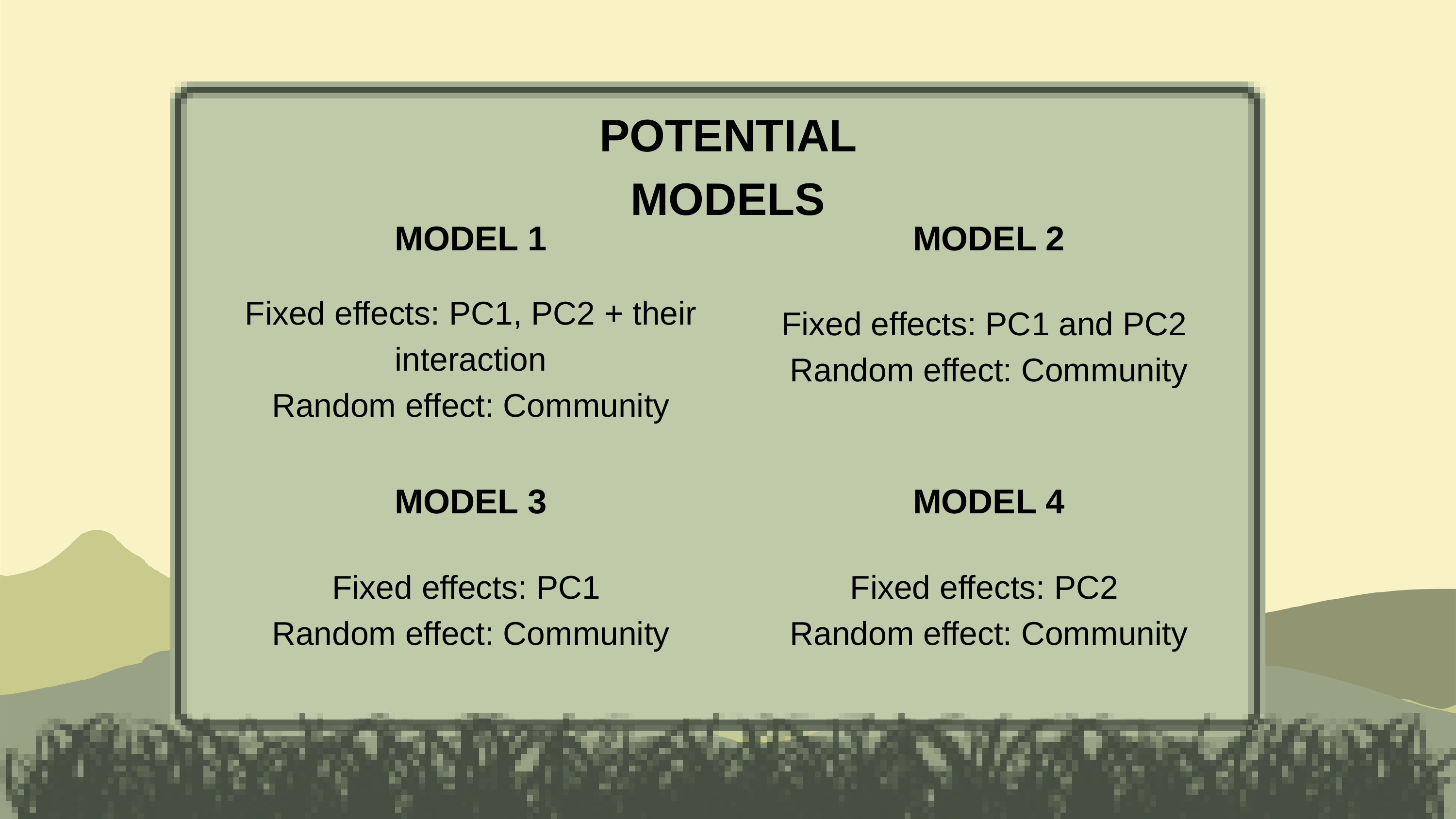

POTENTIAL MODELS
MODEL 1
MODEL 2

Fixed effects: PC1, PC2 + their interaction
Random effect: Community

Fixed effects: PC1 and PC2
Random effect: Community
MODEL 3
MODEL 4

Fixed effects: PC1
Random effect: Community

Fixed effects: PC2
Random effect: Community